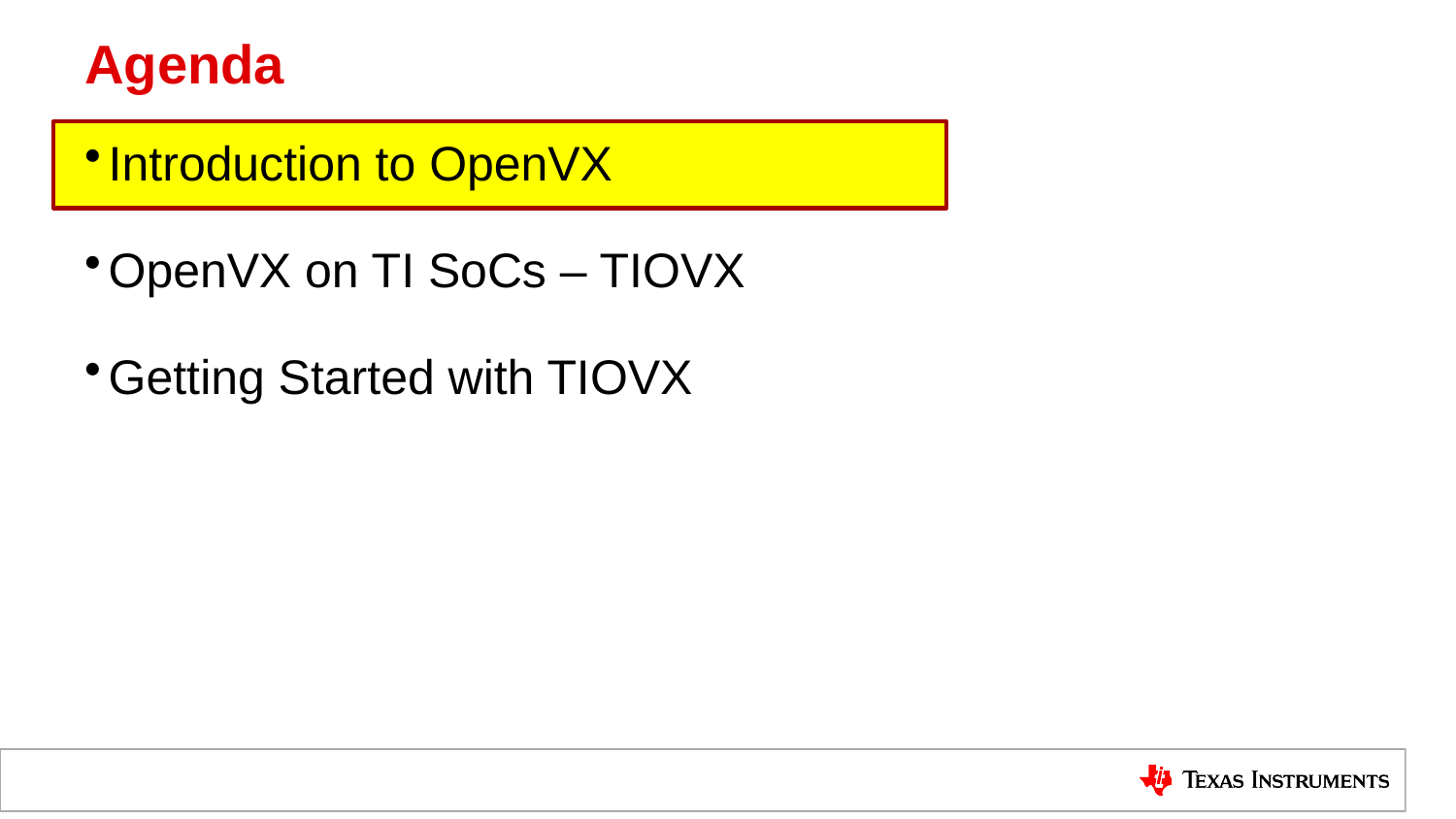

# Agenda

Introduction to OpenVX
OpenVX on TI SoCs – TIOVX
Getting Started with TIOVX